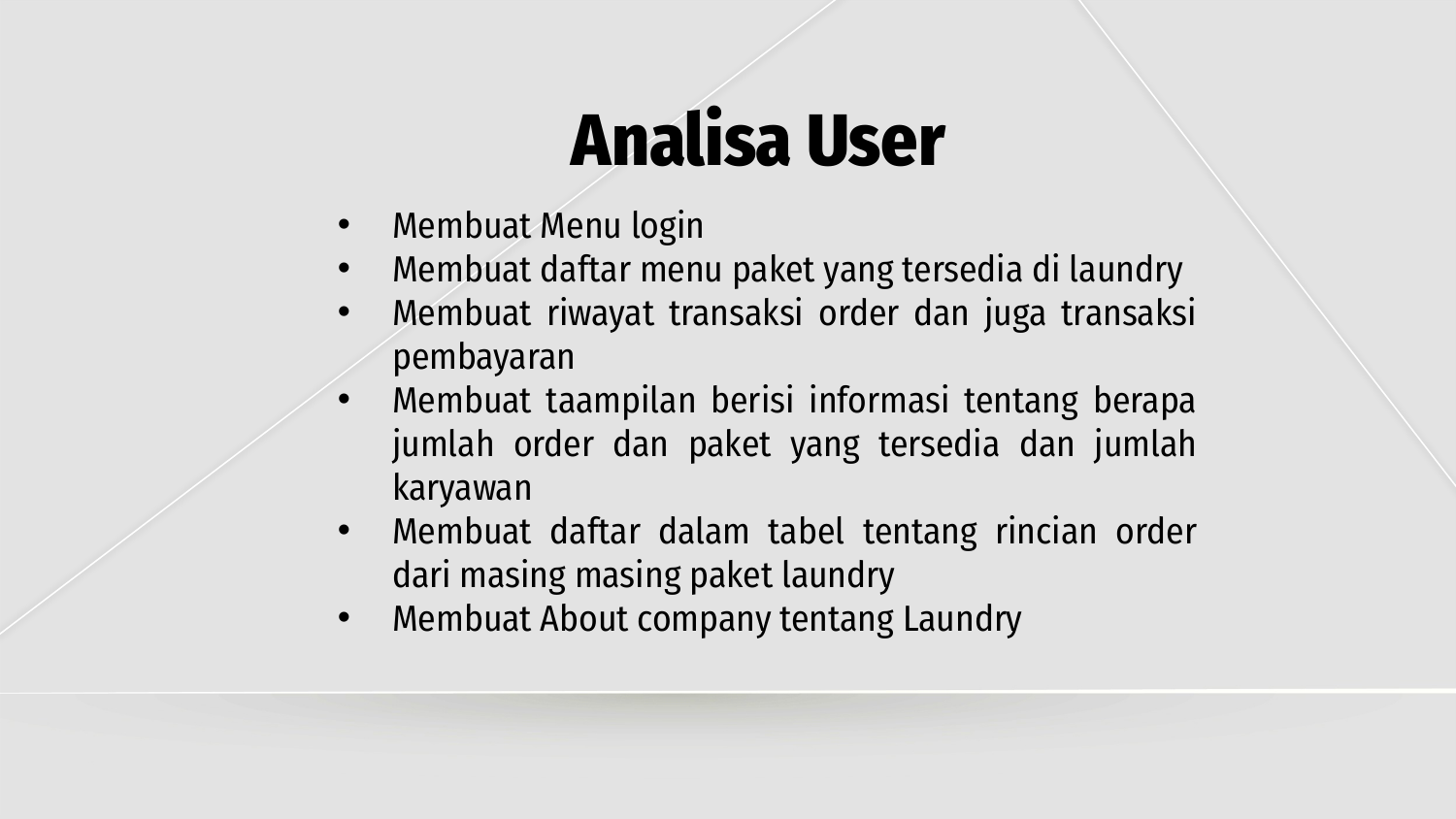

# Analisa User
Membuat Menu login
Membuat daftar menu paket yang tersedia di laundry
Membuat riwayat transaksi order dan juga transaksi pembayaran
Membuat taampilan berisi informasi tentang berapa jumlah order dan paket yang tersedia dan jumlah karyawan
Membuat daftar dalam tabel tentang rincian order dari masing masing paket laundry
Membuat About company tentang Laundry